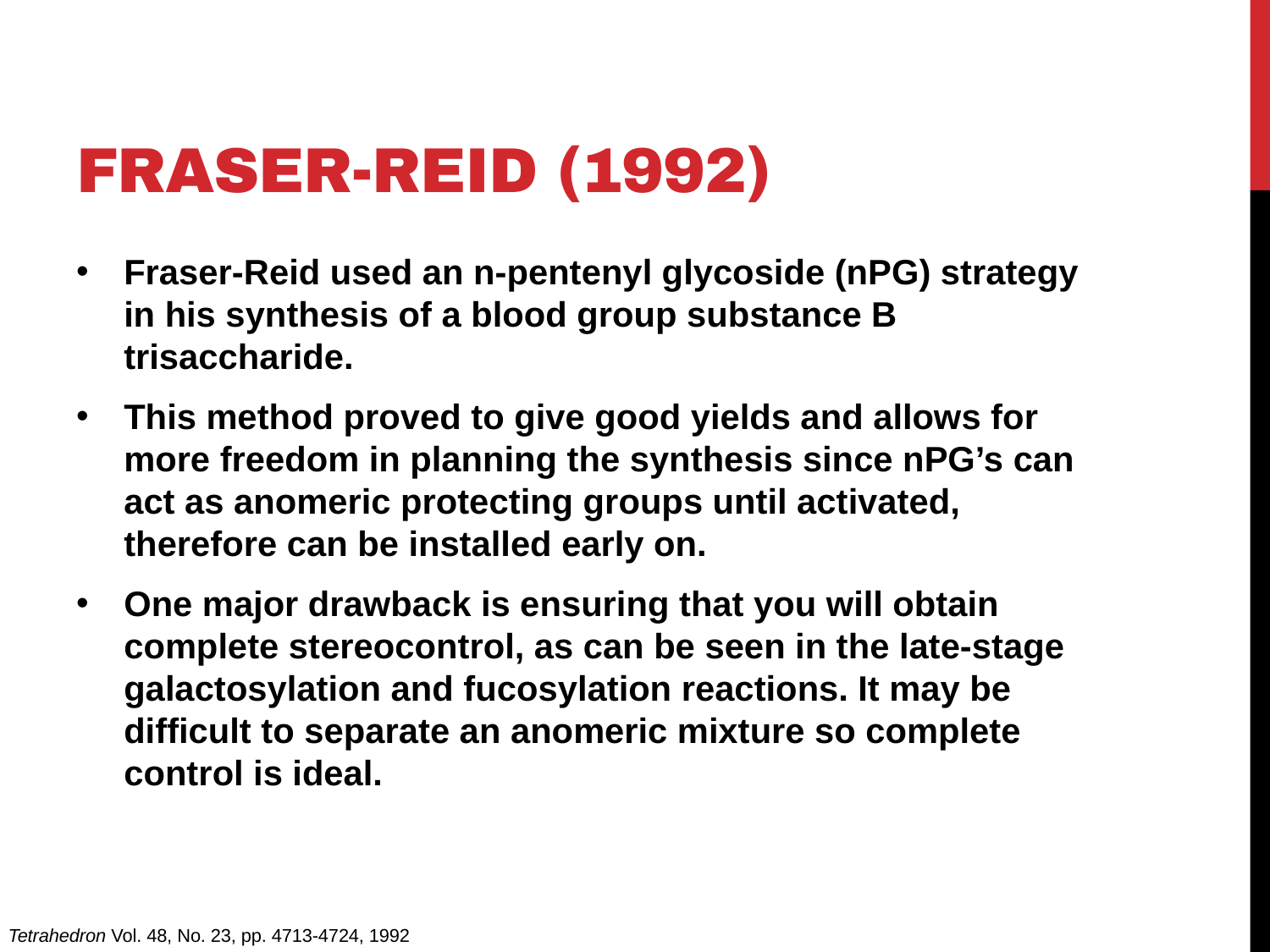

# Fraser-Reid (1992)
Fraser-Reid used an n-pentenyl glycoside (nPG) strategy in his synthesis of a blood group substance B trisaccharide.
This method proved to give good yields and allows for more freedom in planning the synthesis since nPG’s can act as anomeric protecting groups until activated, therefore can be installed early on.
One major drawback is ensuring that you will obtain complete stereocontrol, as can be seen in the late-stage galactosylation and fucosylation reactions. It may be difficult to separate an anomeric mixture so complete control is ideal.
Tetrahedron Vol. 48, No. 23, pp. 4713-4724, 1992